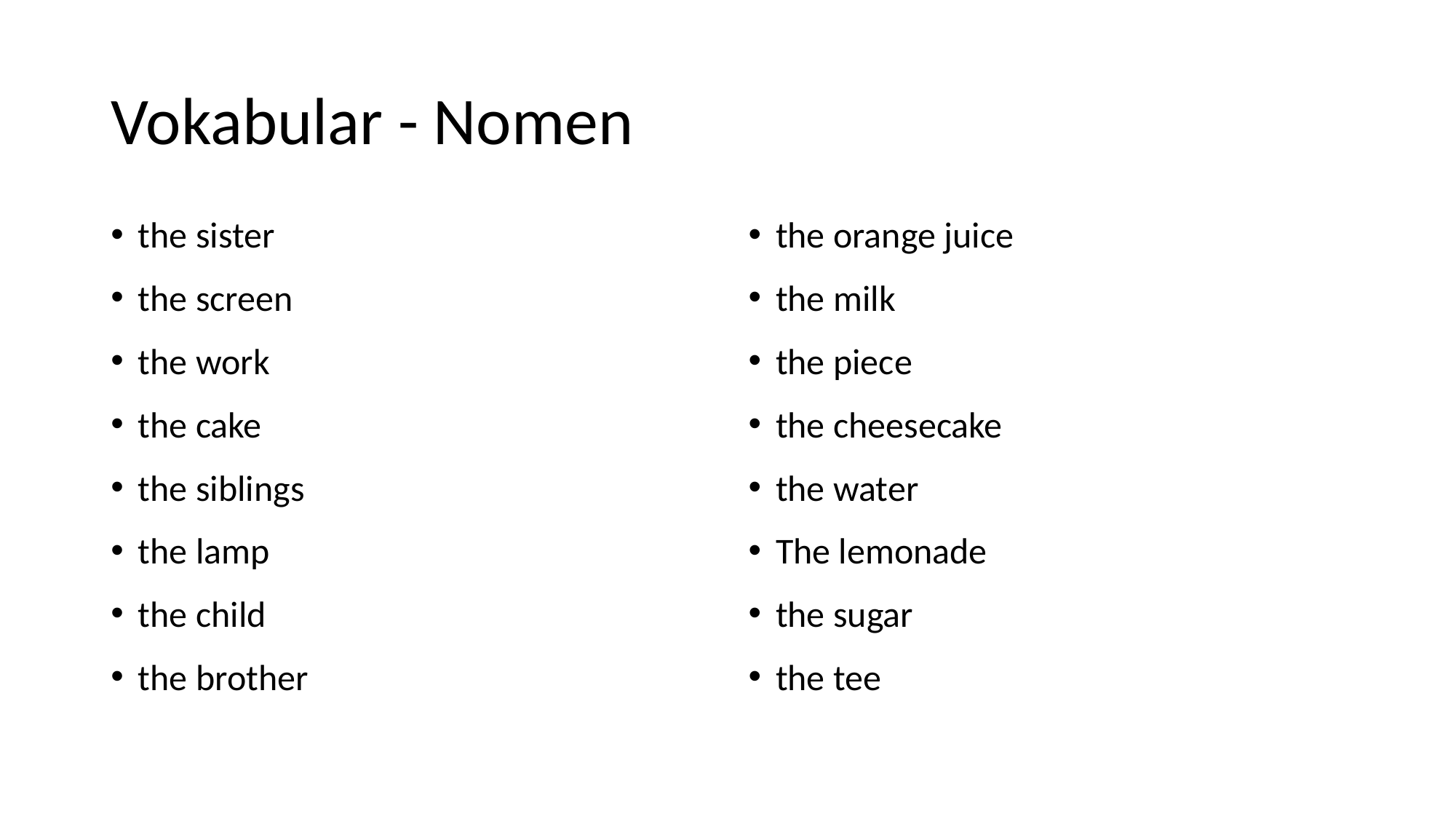

# Vokabular - Nomen
the sister
the screen
the work
the cake
the siblings
the lamp
the child
the brother
the orange juice
the milk
the piece
the cheesecake
the water
The lemonade
the sugar
the tee